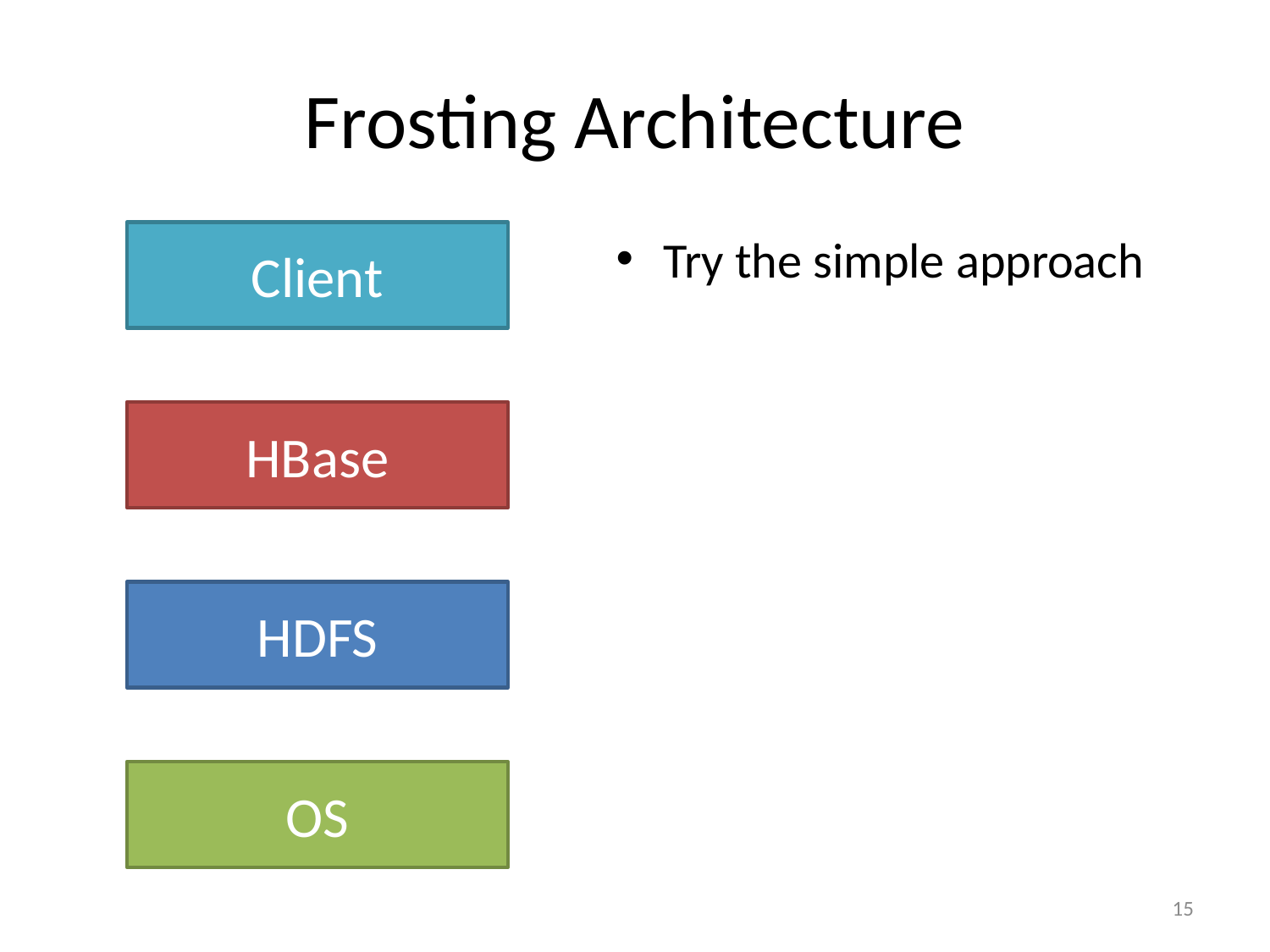

# Frosting Architecture
Client
Try the simple approach
HBase
HDFS
OS
15